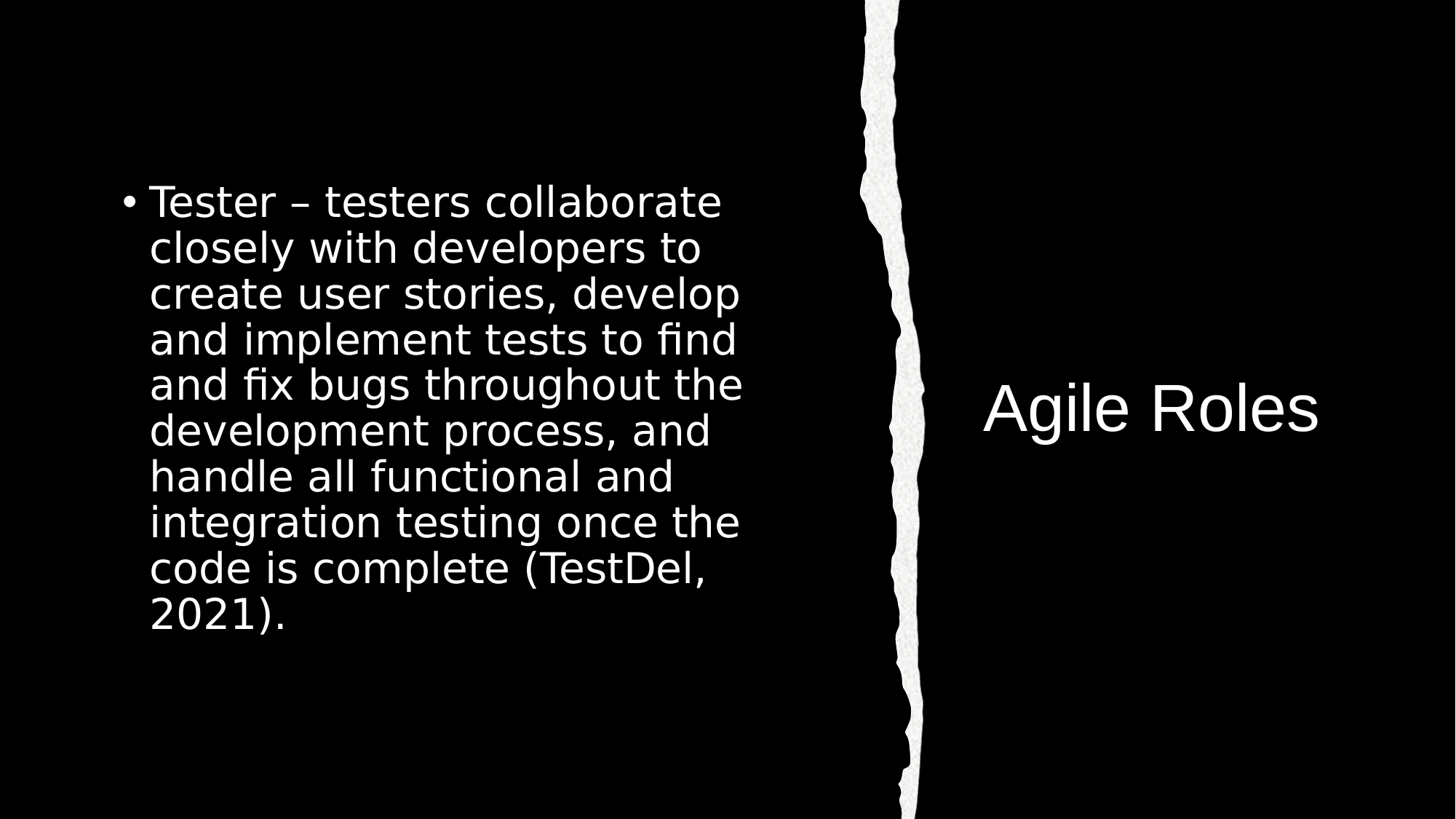

Tester – testers collaborate closely with developers to create user stories, develop and implement tests to find and fix bugs throughout the development process, and handle all functional and integration testing once the code is complete (TestDel, 2021).
# Agile Roles